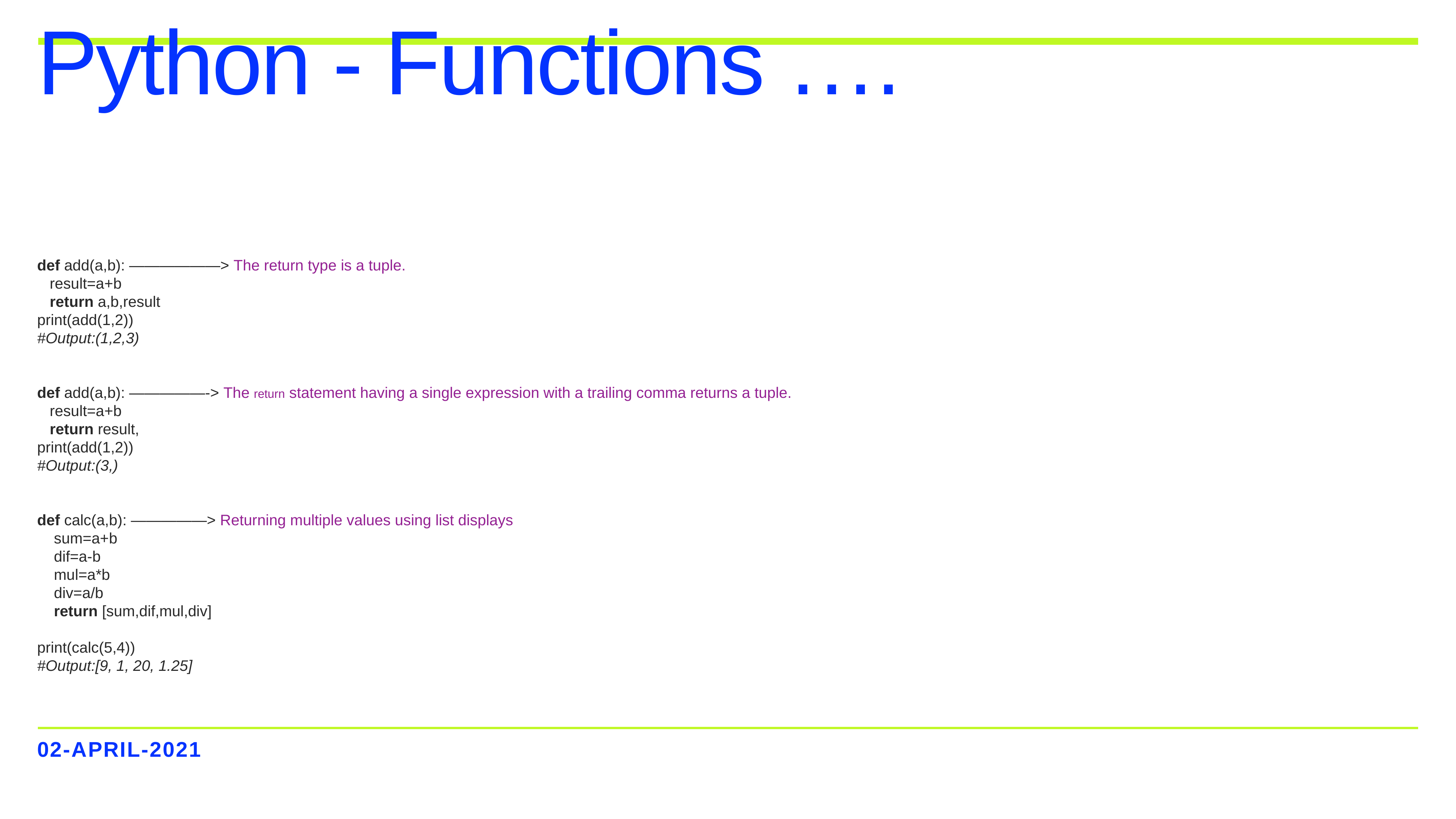

# Python - Functions ….

def add(a,b): ——————> The return type is a tuple.
   result=a+b
   return a,b,result
print(add(1,2))
#Output:(1,2,3)

def add(a,b): —————-> The return statement having a single expression with a trailing comma returns a tuple.
   result=a+b
   return result,
print(add(1,2))
#Output:(3,)

def calc(a,b): —————> Returning multiple values using list displays
    sum=a+b
    dif=a-b
    mul=a*b
    div=a/b
    return [sum,dif,mul,div]

print(calc(5,4))
#Output:[9, 1, 20, 1.25]
02-APRIL-2021